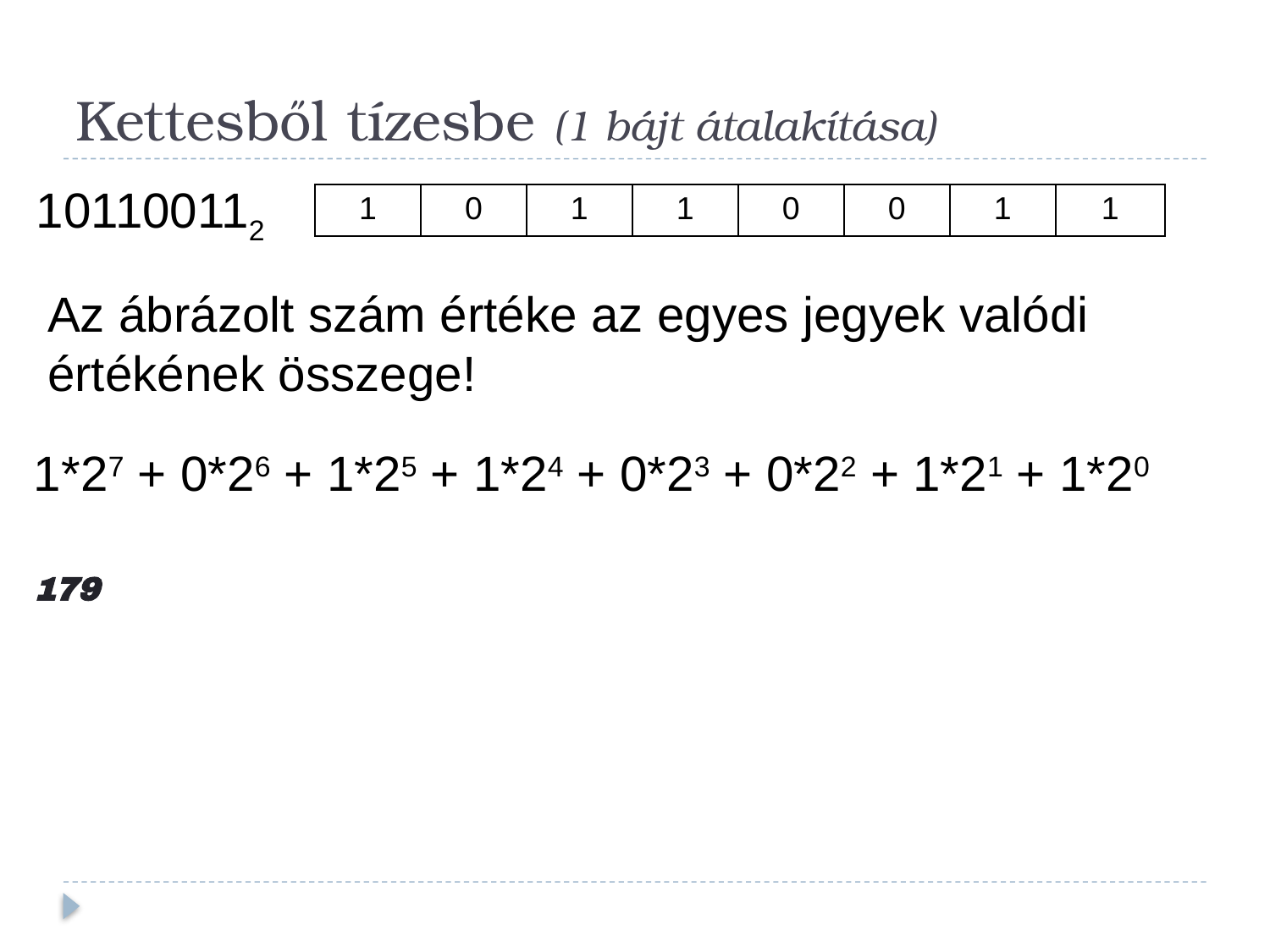

# Kettesből tízesbe (1 bájt átalakítása)
101100112
| 1 | 0 | 1 | 1 | 0 | 0 | 1 | 1 |
| --- | --- | --- | --- | --- | --- | --- | --- |
Az ábrázolt szám értéke az egyes jegyek valódi értékének összege!

1*27 + 0*26 + 1*25 + 1*24 + 0*23 + 0*22 + 1*21 + 1*20

179